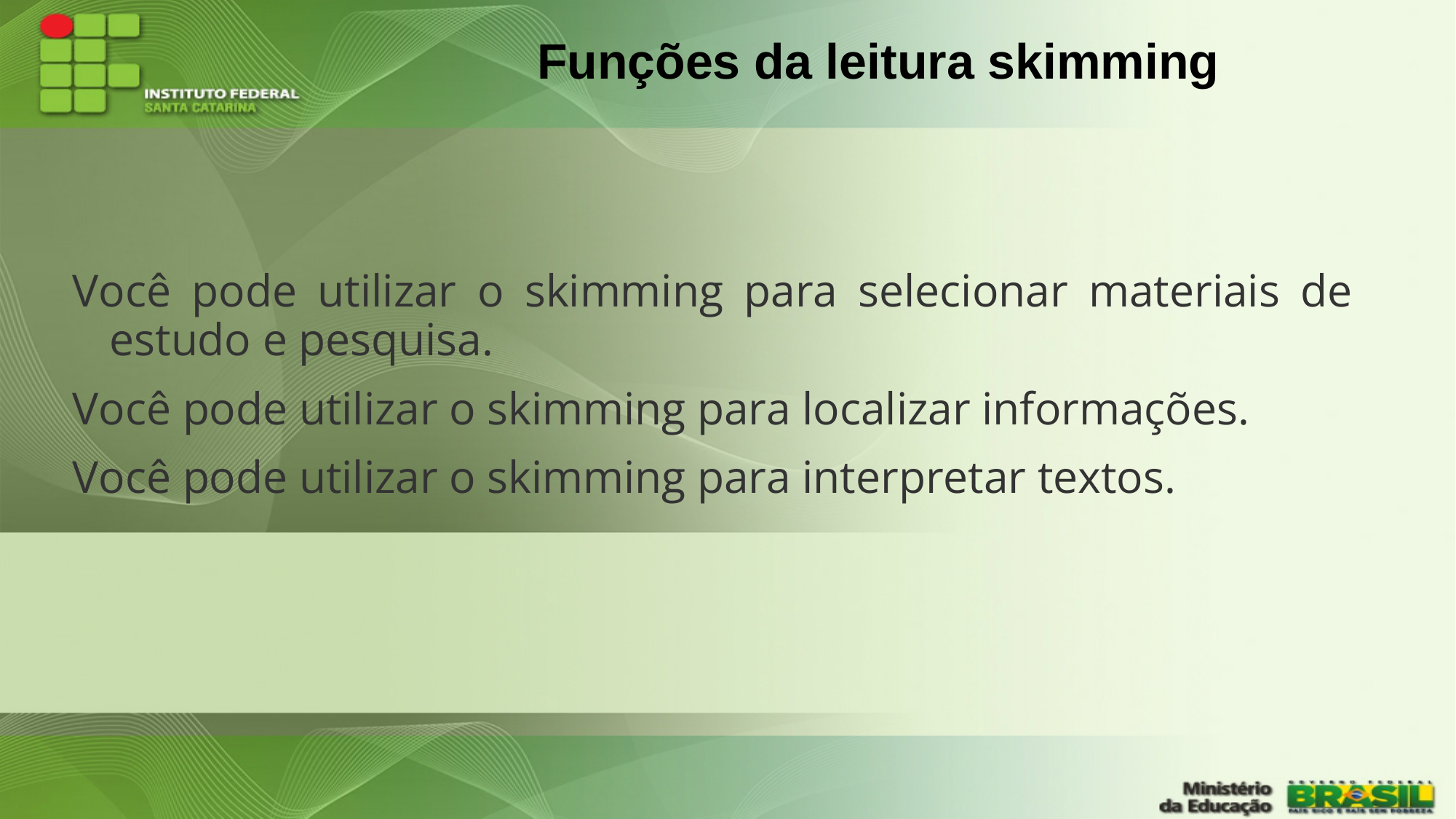

# Funções da leitura skimming

Você pode utilizar o skimming para selecionar materiais de estudo e pesquisa.
Você pode utilizar o skimming para localizar informações.
Você pode utilizar o skimming para interpretar textos.